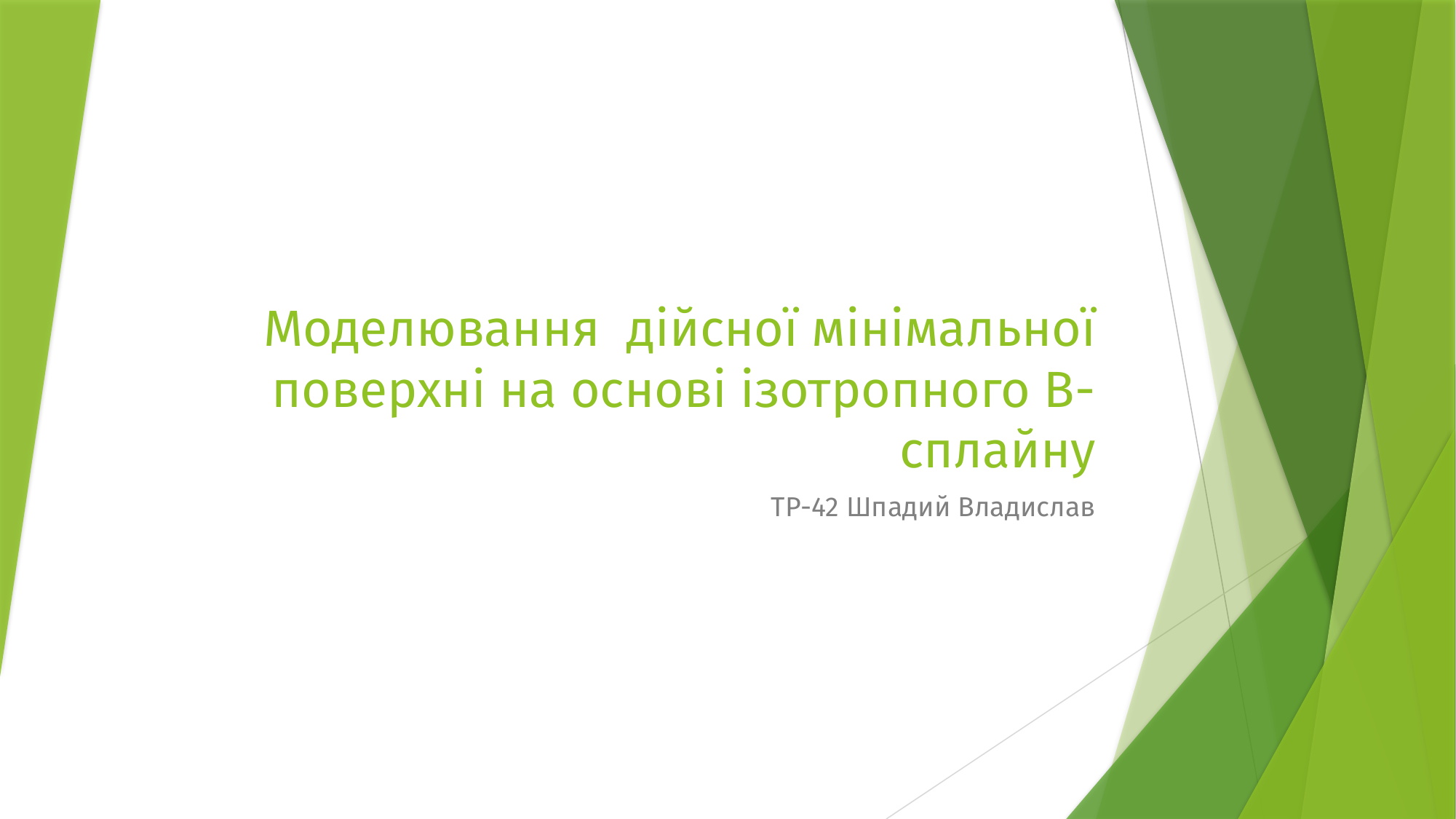

# Моделювання  дійсної мінімальної поверхні на основі ізотропного В-сплайну
ТР-42 Шпадий Владислав